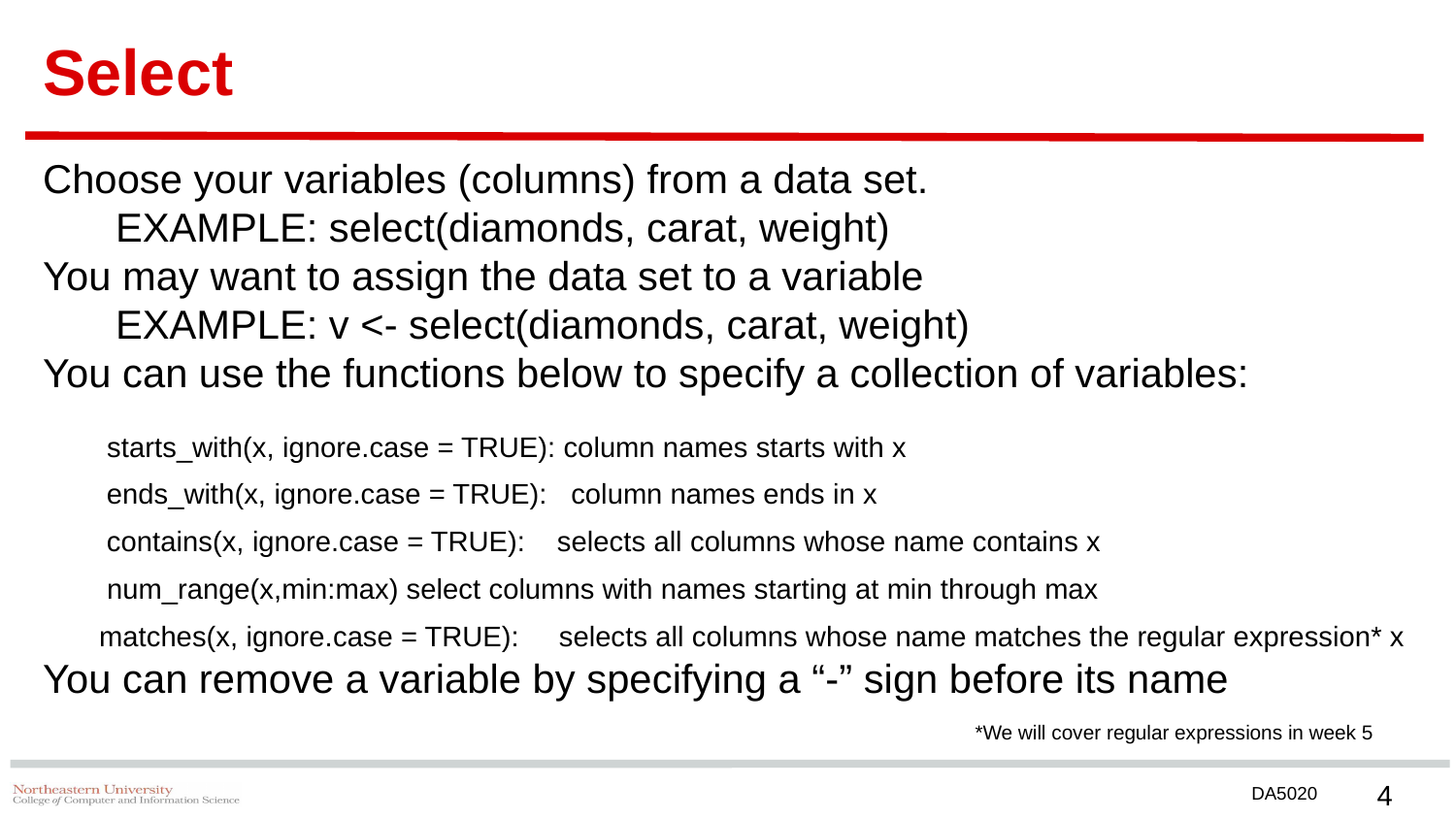

# Select
Choose your variables (columns) from a data set.
EXAMPLE: select(diamonds, carat, weight)
You may want to assign the data set to a variable
EXAMPLE: v <- select(diamonds, carat, weight)
You can use the functions below to specify a collection of variables:

        starts_with(x, ignore.case = TRUE): column names starts with x
        ends_with(x, ignore.case = TRUE):   column names ends in x
        contains(x, ignore.case = TRUE):    selects all columns whose name contains x
        num_range(x,min:max) select columns with names starting at min through max
       matches(x, ignore.case = TRUE):     selects all columns whose name matches the regular expression* x
You can remove a variable by specifying a “-” sign before its name

*We will cover regular expressions in week 5
4